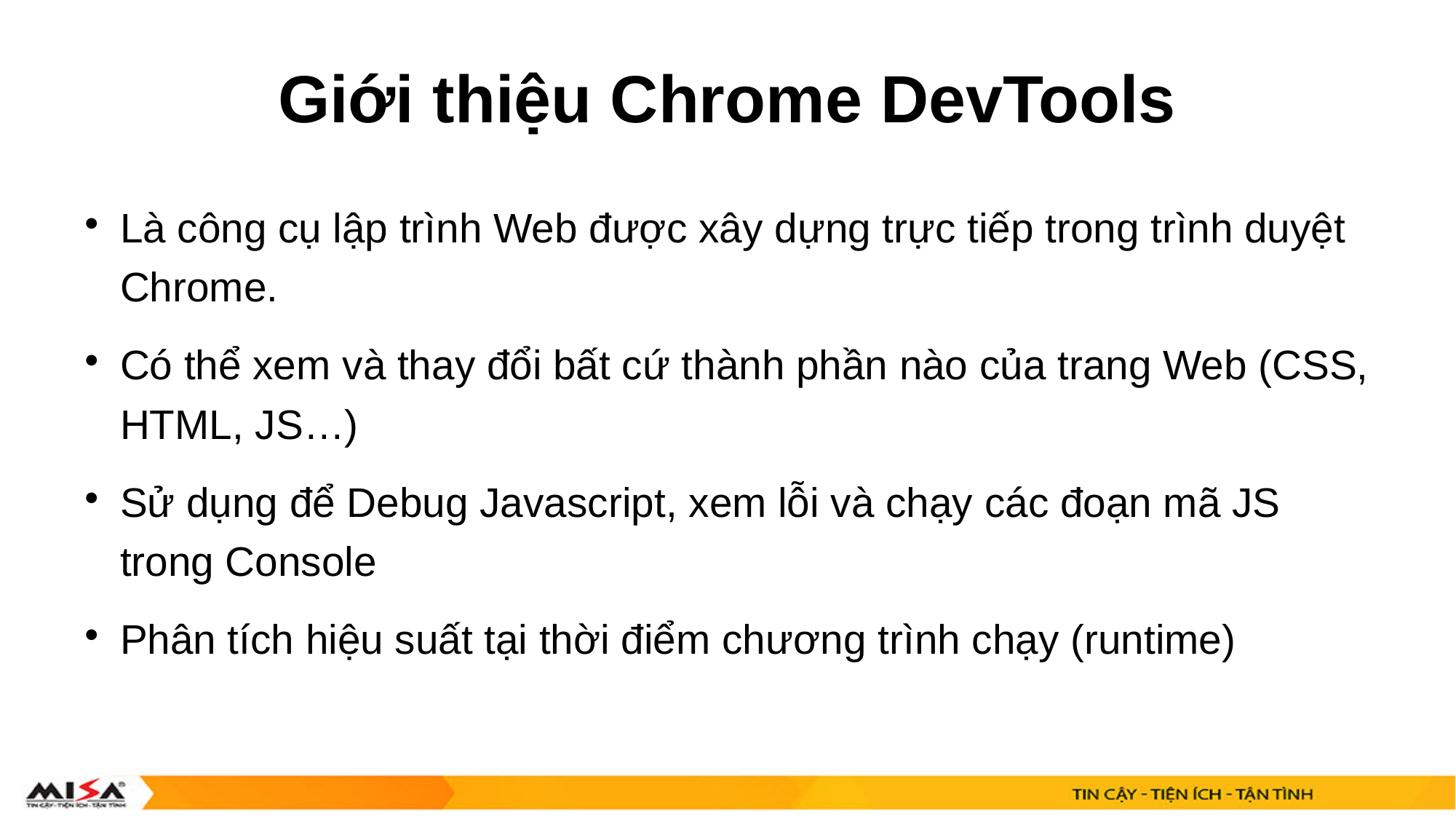

# Giới thiệu Chrome DevTools
Là công cụ lập trình Web được xây dựng trực tiếp trong trình duyệt Chrome.
Có thể xem và thay đổi bất cứ thành phần nào của trang Web (CSS, HTML, JS…)
Sử dụng để Debug Javascript, xem lỗi và chạy các đoạn mã JS trong Console
Phân tích hiệu suất tại thời điểm chương trình chạy (runtime)